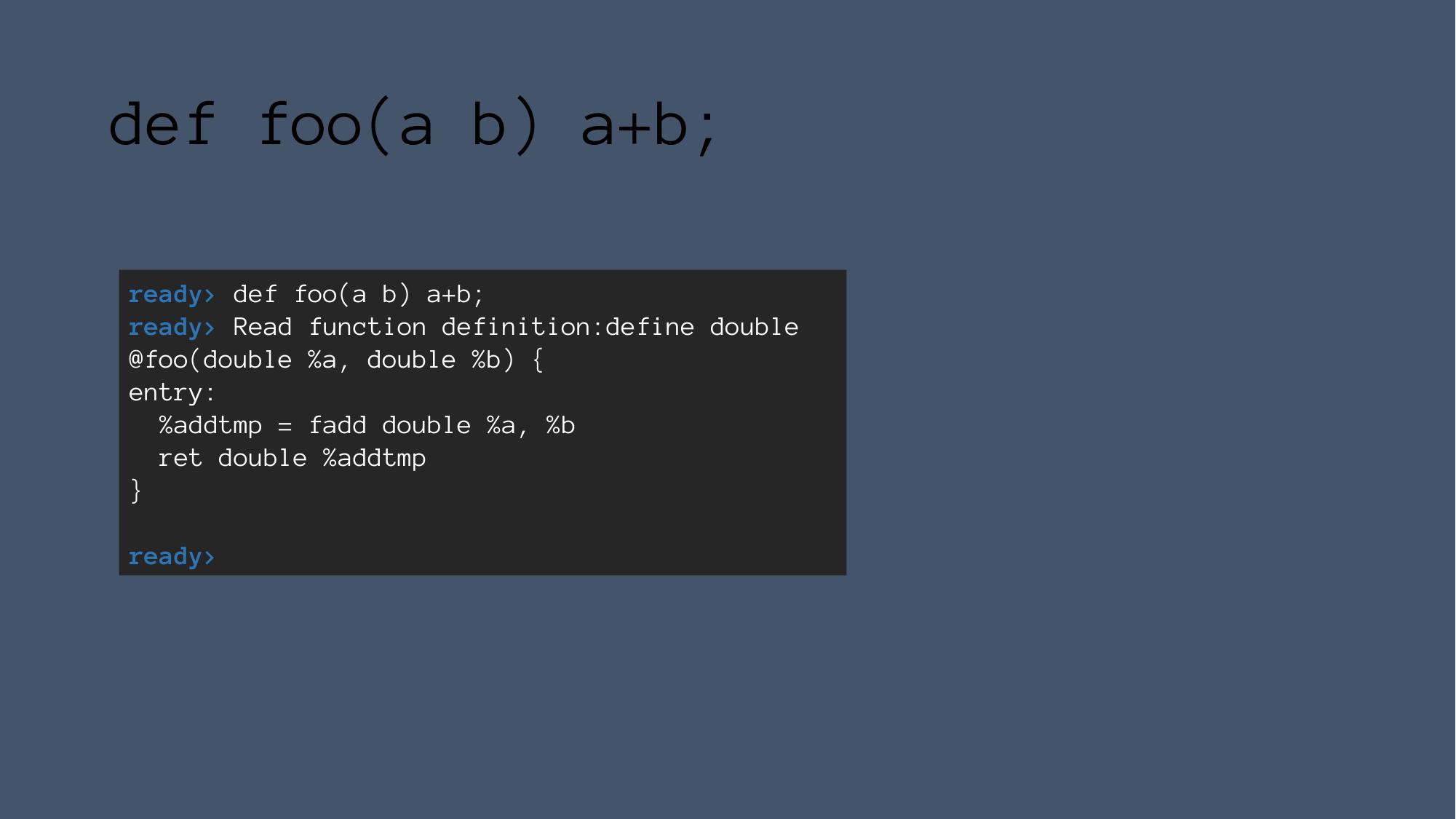

# def foo(a b) a+b;
ready> def foo(a b) a+b;
ready> Read function definition:define double @foo(double %a, double %b) {
entry:
  %addtmp = fadd double %a, %b
  ret double %addtmp
}

ready>